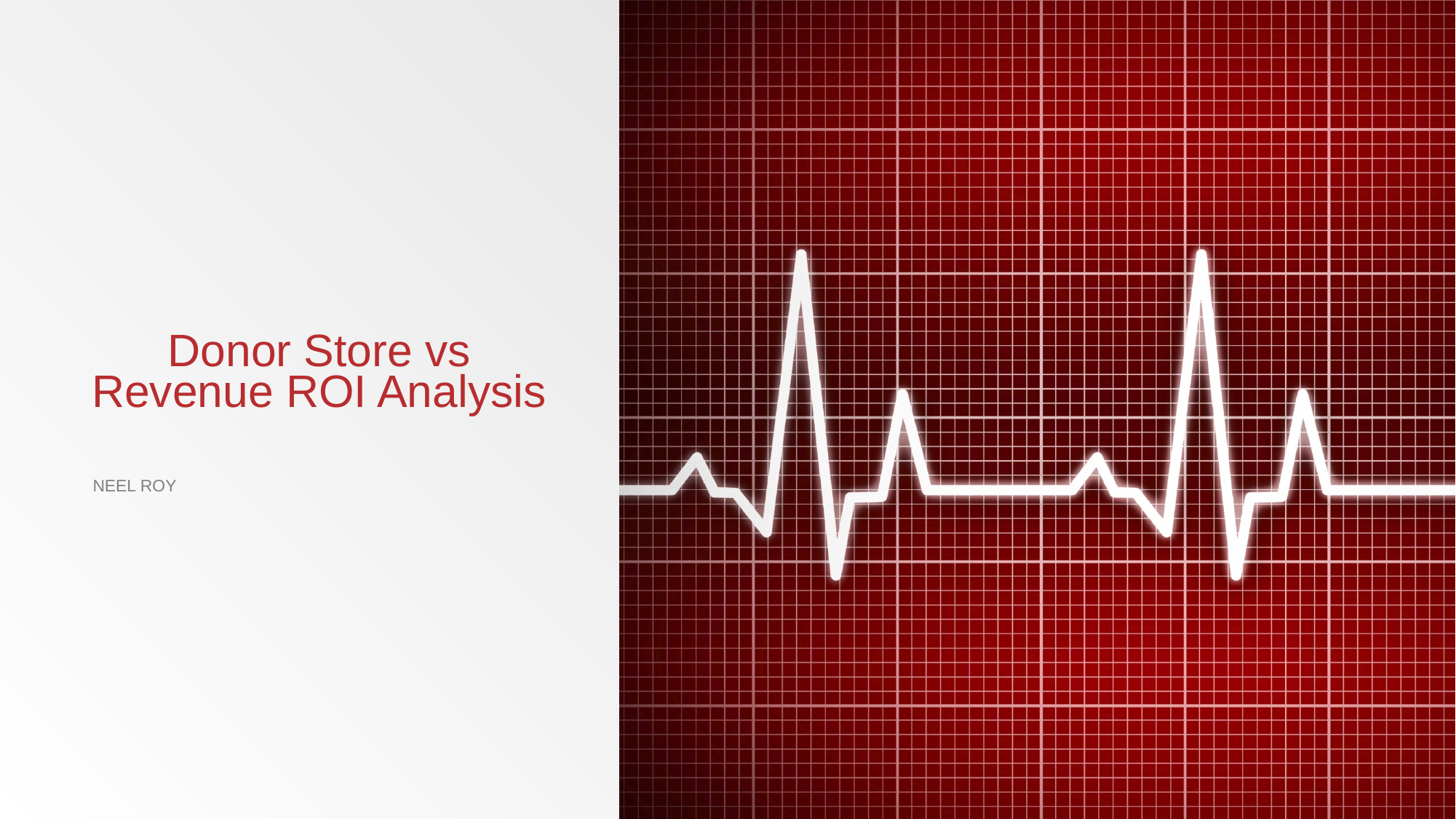

# Donor Store vs Revenue ROI Analysis
Neel Roy